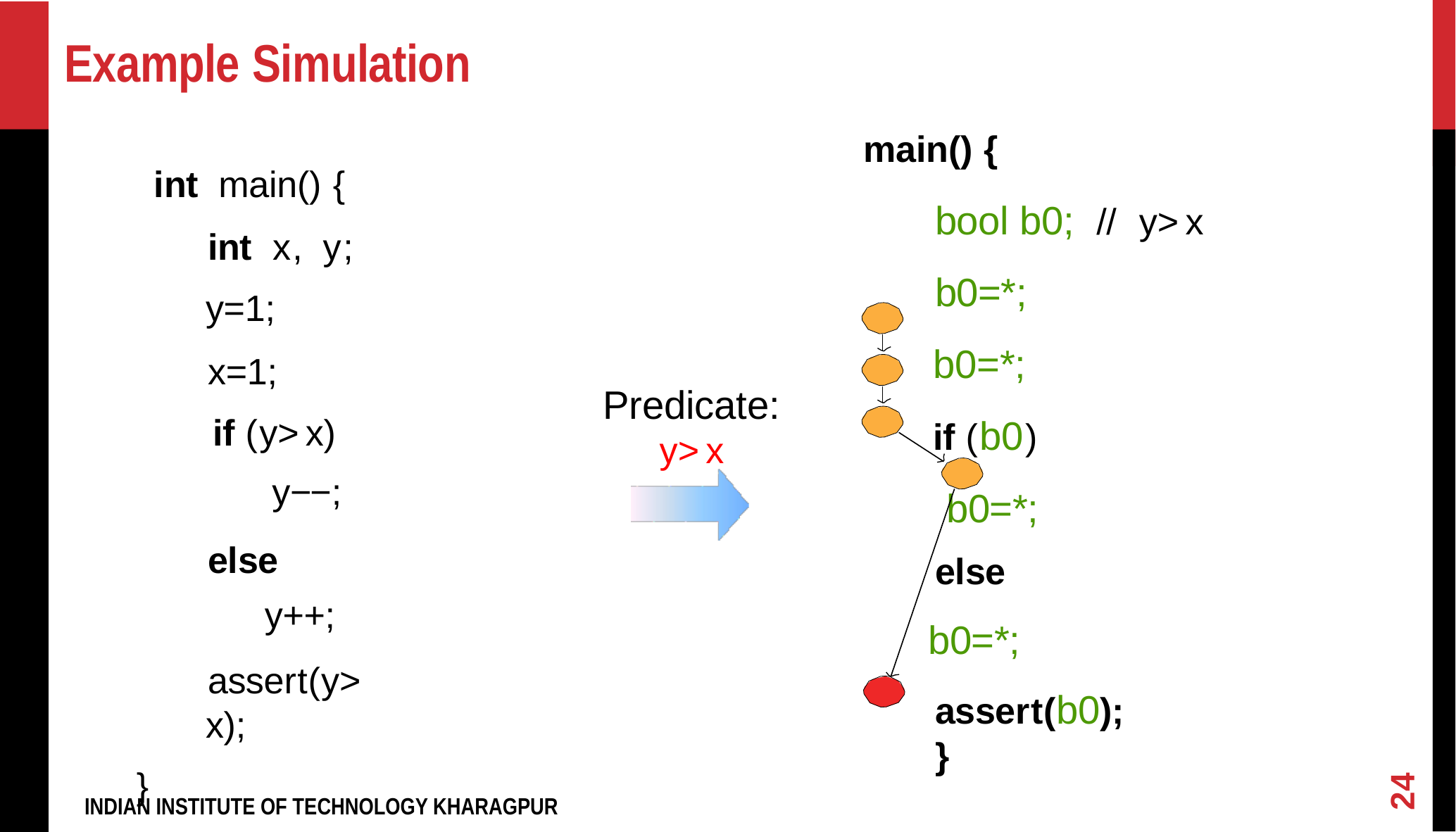

# Example Simulation
main() {
bool b0;  //  y>x
b0=*;
b0=*;
if (b0)
b0=*;
else
b0=*;
assert(b0);
}
int  main() {
int  x,  y; y=1;

x=1;
if (y>x)
y−−;

else
y++;

assert(y>x);
}

Predicate:
y>x

24
INDIAN INSTITUTE OF TECHNOLOGY KHARAGPUR